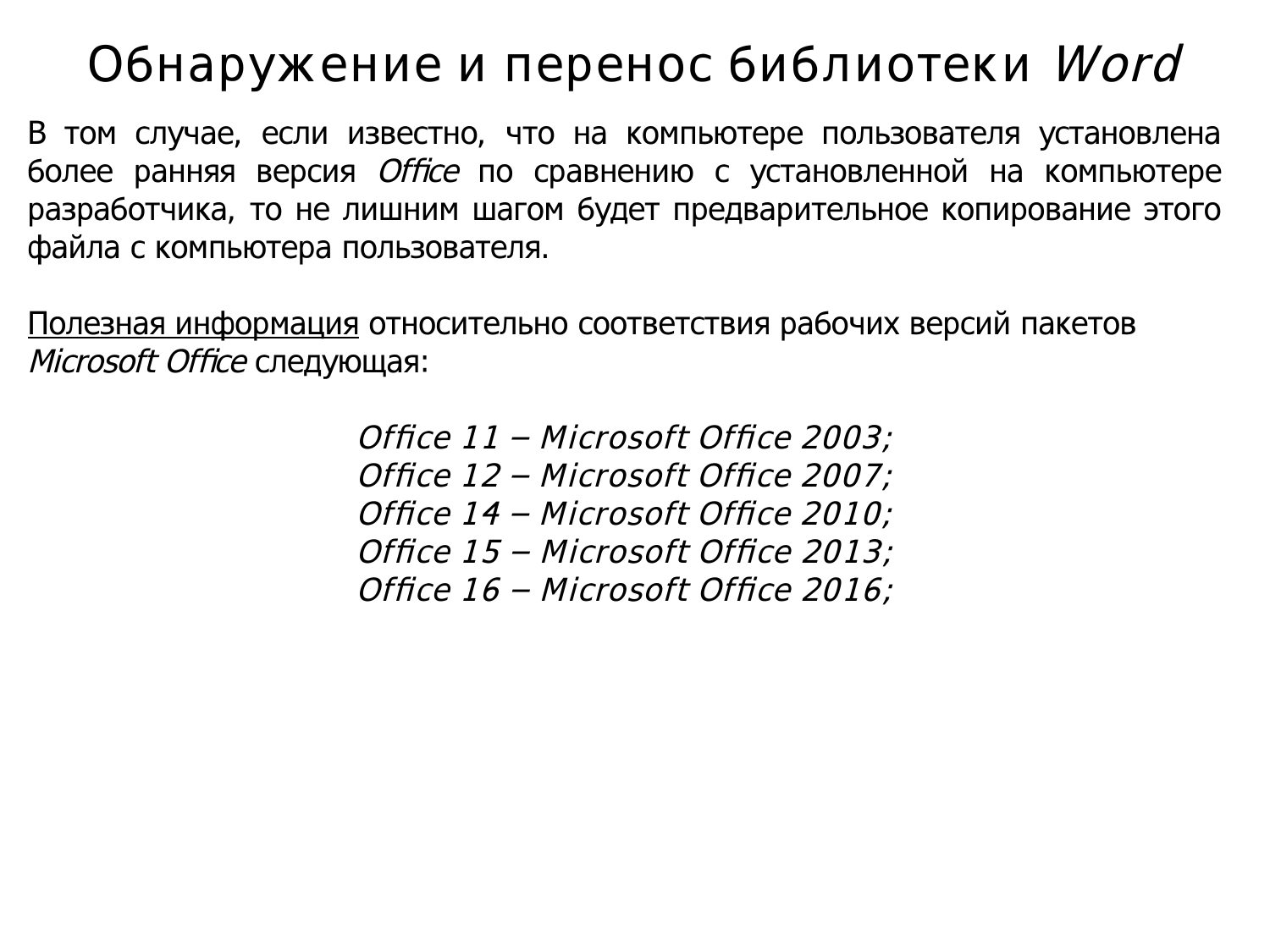

Обнаружение и перенос библиотеки Word
В том случае, если известно, что на компьютере пользователя установлена более ранняя версия Office по сравнению с установленной на компьютере разработчика, то не лишним шагом будет предварительное копирование этого файла с компьютера пользователя.

Полезная информация относительно соответствия рабочих версий пакетов Microsoft Office следующая:

Office 11 – Microsoft Office 2003;
Office 12 – Microsoft Office 2007;
Office 14 – Microsoft Office 2010;
Office 15 – Microsoft Office 2013;
Office 16 – Microsoft Office 2016;